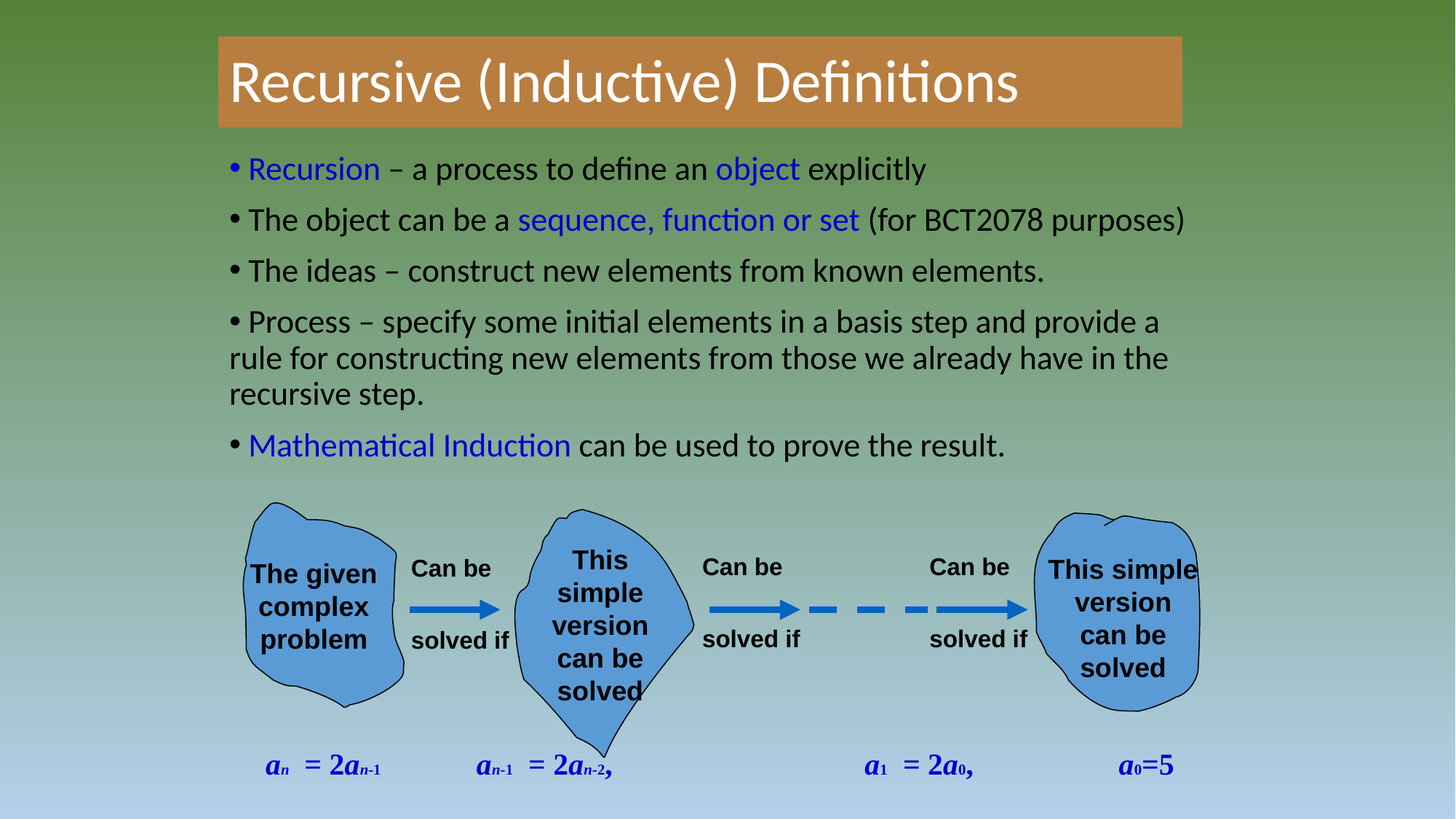

Recursive (Inductive) Definitions
 Recursion – a process to define an object explicitly
 The object can be a sequence, function or set (for BCT2078 purposes)
 The ideas – construct new elements from known elements.
 Process – specify some initial elements in a basis step and provide a rule for constructing new elements from those we already have in the recursive step.
 Mathematical Induction can be used to prove the result.

This simple version can be solved
Can be

solved if
Can be

solved if
This simple version can be solved
Can be

solved if
The given complex problem
an  = 2an-1             an-1  = 2an-2,                                 a1  = 2a0,                   a0=5